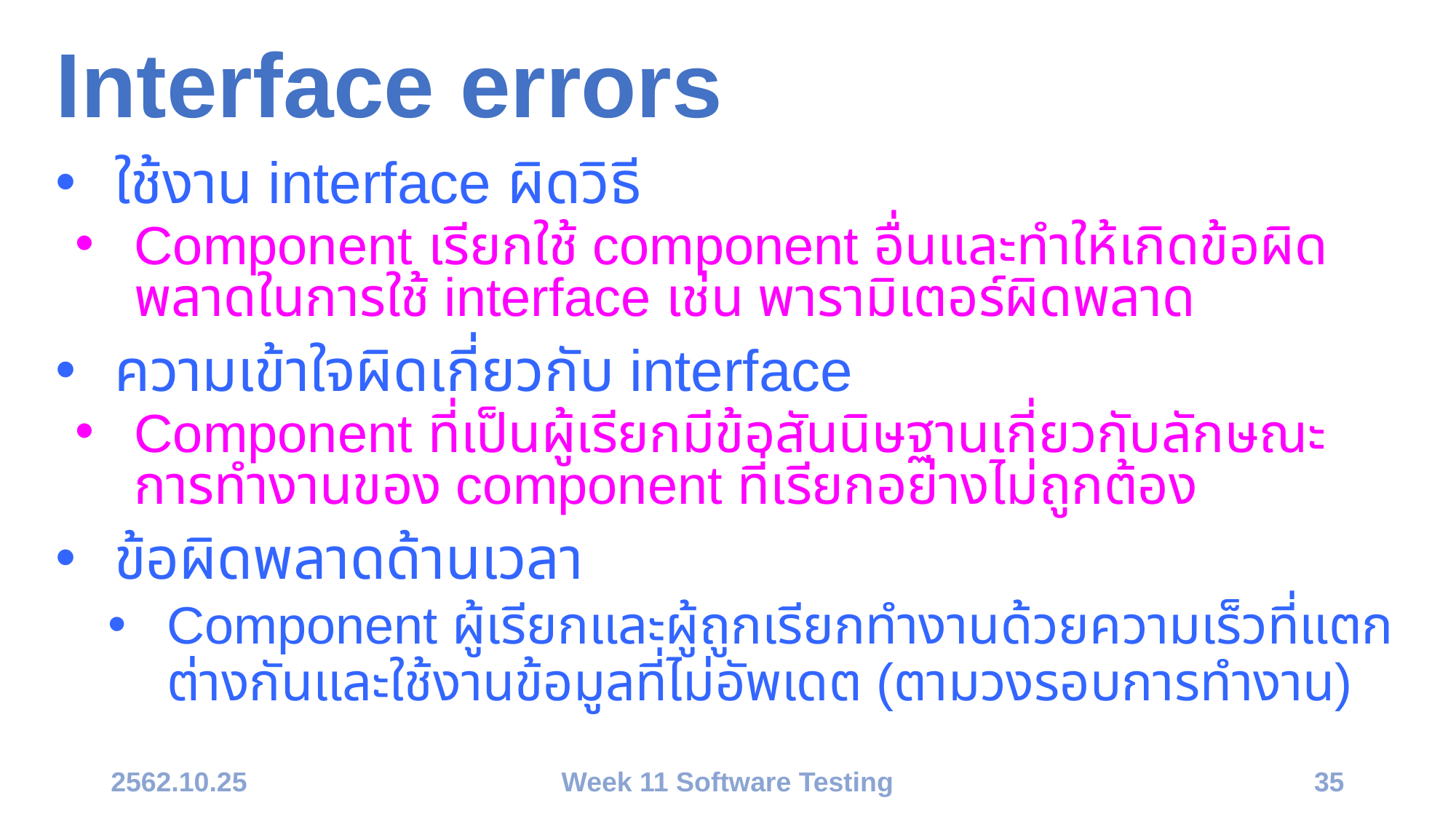

# Interface errors
ใช้งาน interface ผิดวิธี
Component เรียกใช้ component อื่นและทำให้เกิดข้อผิดพลาดในการใช้ interface เช่น พารามิเตอร์ผิดพลาด
ความเข้าใจผิดเกี่ยวกับ interface
Component ที่เป็นผู้เรียกมีข้อสันนิษฐานเกี่ยวกับลักษณะการทำงานของ component ที่เรียกอย่างไม่ถูกต้อง
ข้อผิดพลาดด้านเวลา
Component ผู้เรียกและผู้ถูกเรียกทำงานด้วยความเร็วที่แตกต่างกันและใช้งานข้อมูลที่ไม่อัพเดต (ตามวงรอบการทำงาน)
2562.10.25
Week 11 Software Testing
35